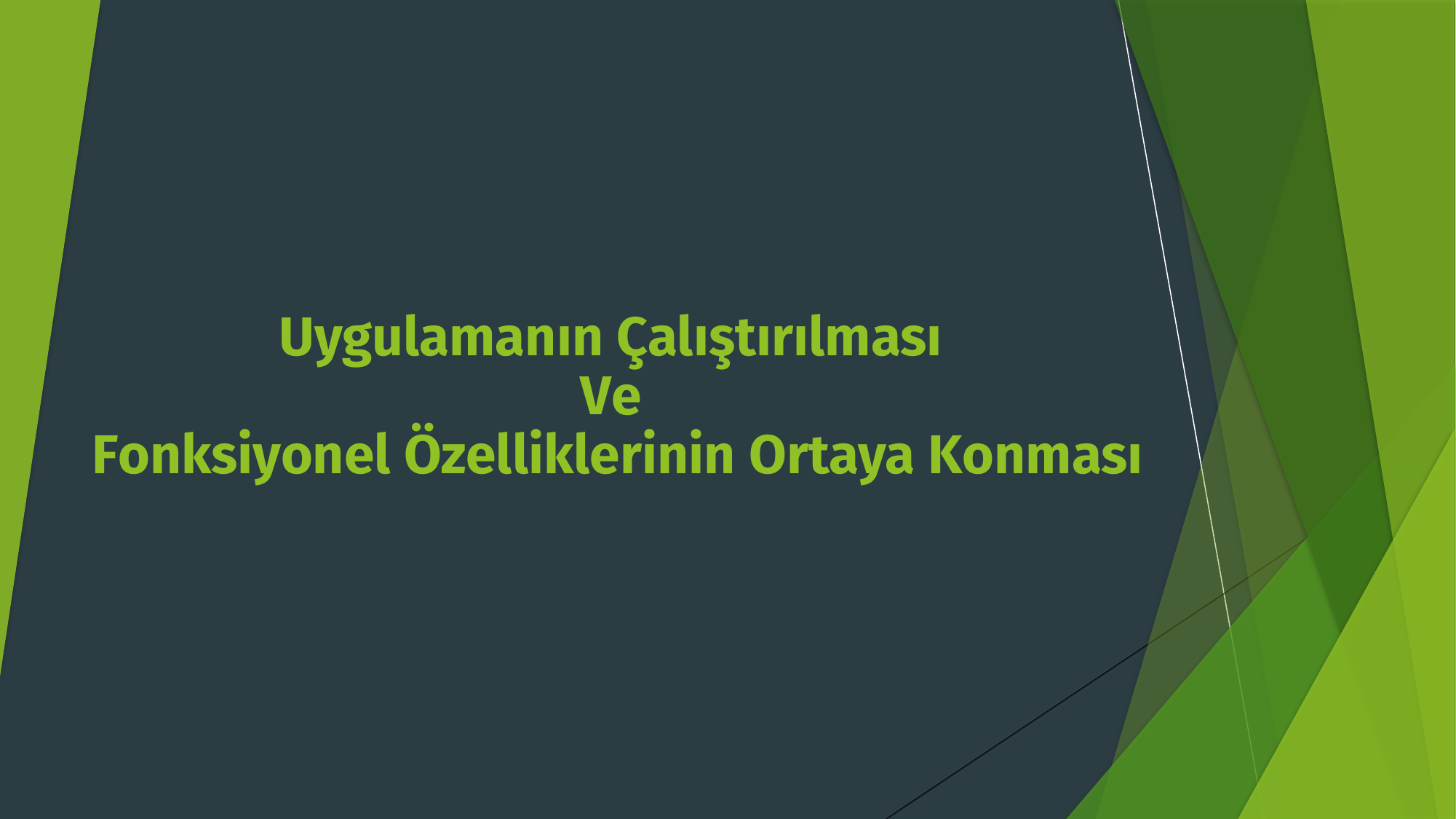

# Uygulamanın Çalıştırılması Ve Fonksiyonel Özelliklerinin Ortaya Konması